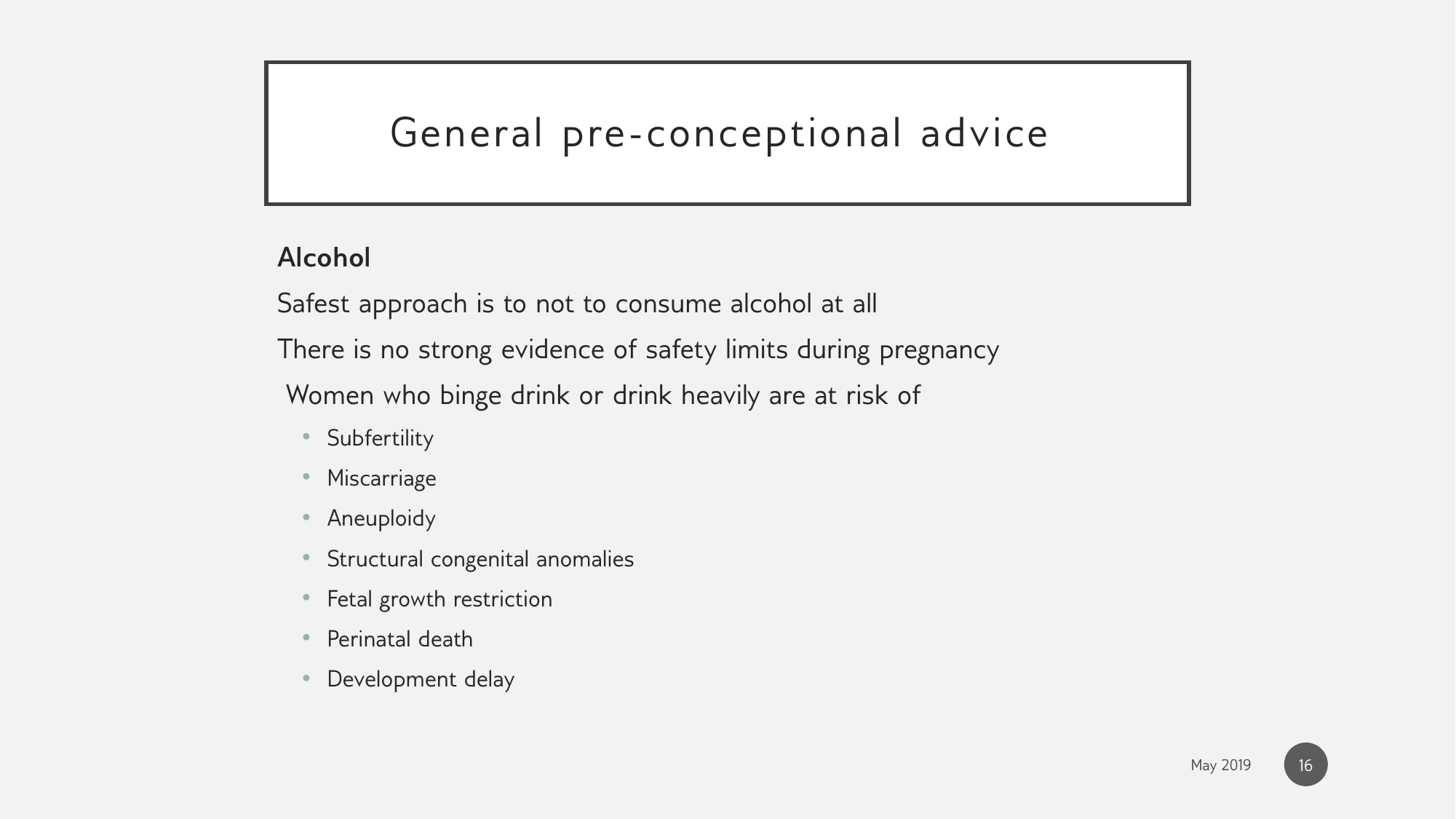

# General pre-conceptional advice
Alcohol
Safest approach is to not to consume alcohol at all
There is no strong evidence of safety limits during pregnancy
 Women who binge drink or drink heavily are at risk of
Subfertility
Miscarriage
Aneuploidy
Structural congenital anomalies
Fetal growth restriction
Perinatal death
Development delay

16
May 2019